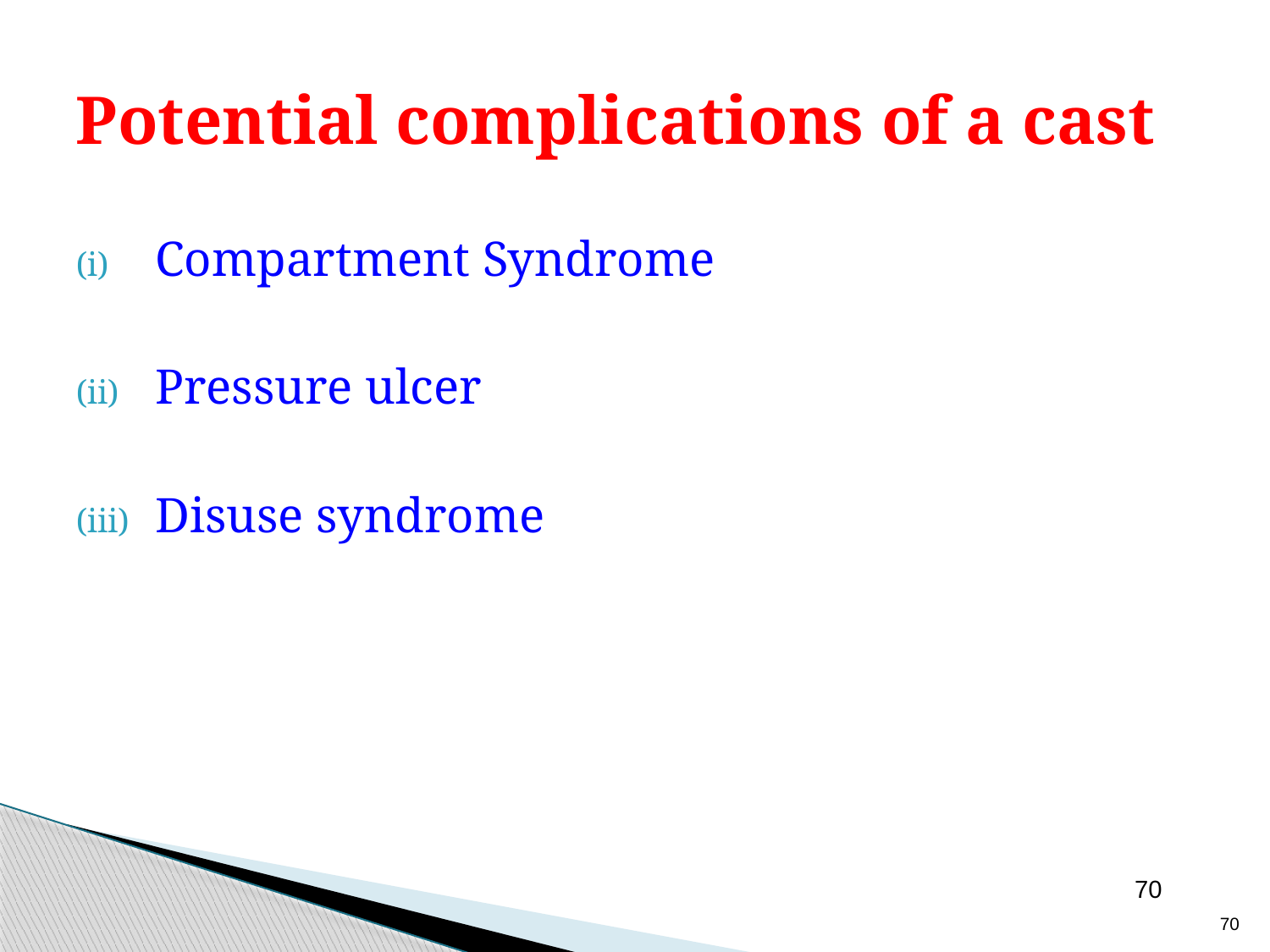

# Potential complications of a cast
Compartment Syndrome

Pressure ulcer

Disuse syndrome
70
70